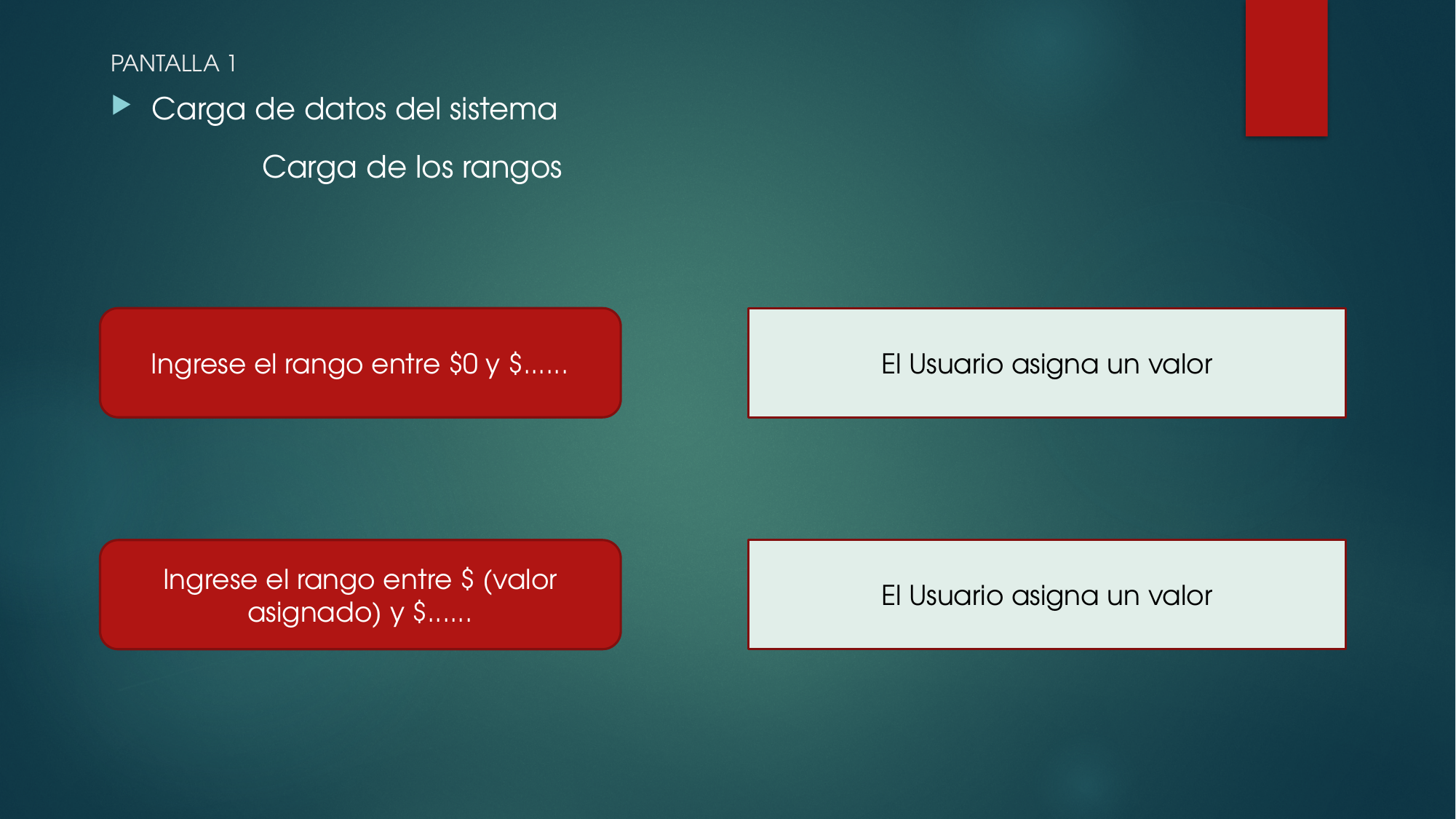

# PANTALLA 1
Carga de datos del sistema
Carga de los rangos

Ingrese el rango entre $0 y $......
El Usuario asigna un valor
Ingrese el rango entre $ (valor asignado) y $......
El Usuario asigna un valor